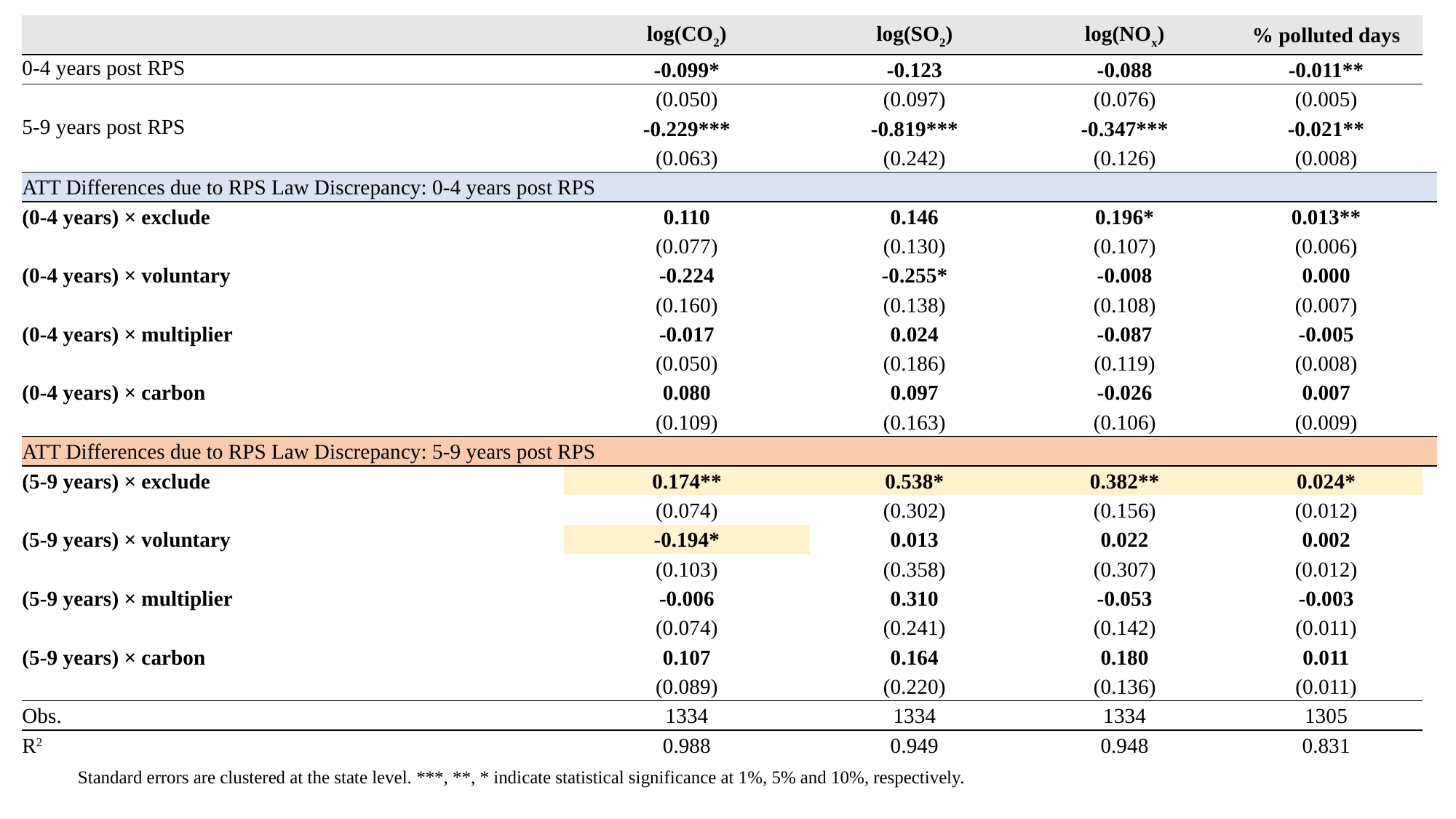

|  | log(CO2) | log(SO2) | log(NOx) | % polluted days |  |
| --- | --- | --- | --- | --- | --- |
| 0-4 years post RPS | -0.099\* | -0.123 | -0.088 | -0.011\*\* |  |
|  | (0.050) | (0.097) | (0.076) | (0.005) |  |
| 5-9 years post RPS | -0.229\*\*\* | -0.819\*\*\* | -0.347\*\*\* | -0.021\*\* |  |
|  | (0.063) | (0.242) | (0.126) | (0.008) |  |
| ATT Differences due to RPS Law Discrepancy: 0-4 years post RPS |  |  |  |  |  |
| (0-4 years) × exclude | 0.110 | 0.146 | 0.196\* | 0.013\*\* |  |
|  | (0.077) | (0.130) | (0.107) | (0.006) |  |
| (0-4 years) × voluntary | -0.224 | -0.255\* | -0.008 | 0.000 |  |
|  | (0.160) | (0.138) | (0.108) | (0.007) |  |
| (0-4 years) × multiplier | -0.017 | 0.024 | -0.087 | -0.005 |  |
|  | (0.050) | (0.186) | (0.119) | (0.008) |  |
| (0-4 years) × carbon | 0.080 | 0.097 | -0.026 | 0.007 |  |
|  | (0.109) | (0.163) | (0.106) | (0.009) |  |
| ATT Differences due to RPS Law Discrepancy: 5-9 years post RPS |  |  |  |  |  |
| (5-9 years) × exclude | 0.174\*\* | 0.538\* | 0.382\*\* | 0.024\* |  |
|  | (0.074) | (0.302) | (0.156) | (0.012) |  |
| (5-9 years) × voluntary | -0.194\* | 0.013 | 0.022 | 0.002 |  |
|  | (0.103) | (0.358) | (0.307) | (0.012) |  |
| (5-9 years) × multiplier | -0.006 | 0.310 | -0.053 | -0.003 |  |
|  | (0.074) | (0.241) | (0.142) | (0.011) |  |
| (5-9 years) × carbon | 0.107 | 0.164 | 0.180 | 0.011 |  |
|  | (0.089) | (0.220) | (0.136) | (0.011) |  |
| Obs. | 1334 | 1334 | 1334 | 1305 |  |
| R2 | 0.988 | 0.949 | 0.948 | 0.831 |  |

Standard errors are clustered at the state level. ***, **, * indicate statistical significance at 1%, 5% and 10%, respectively.